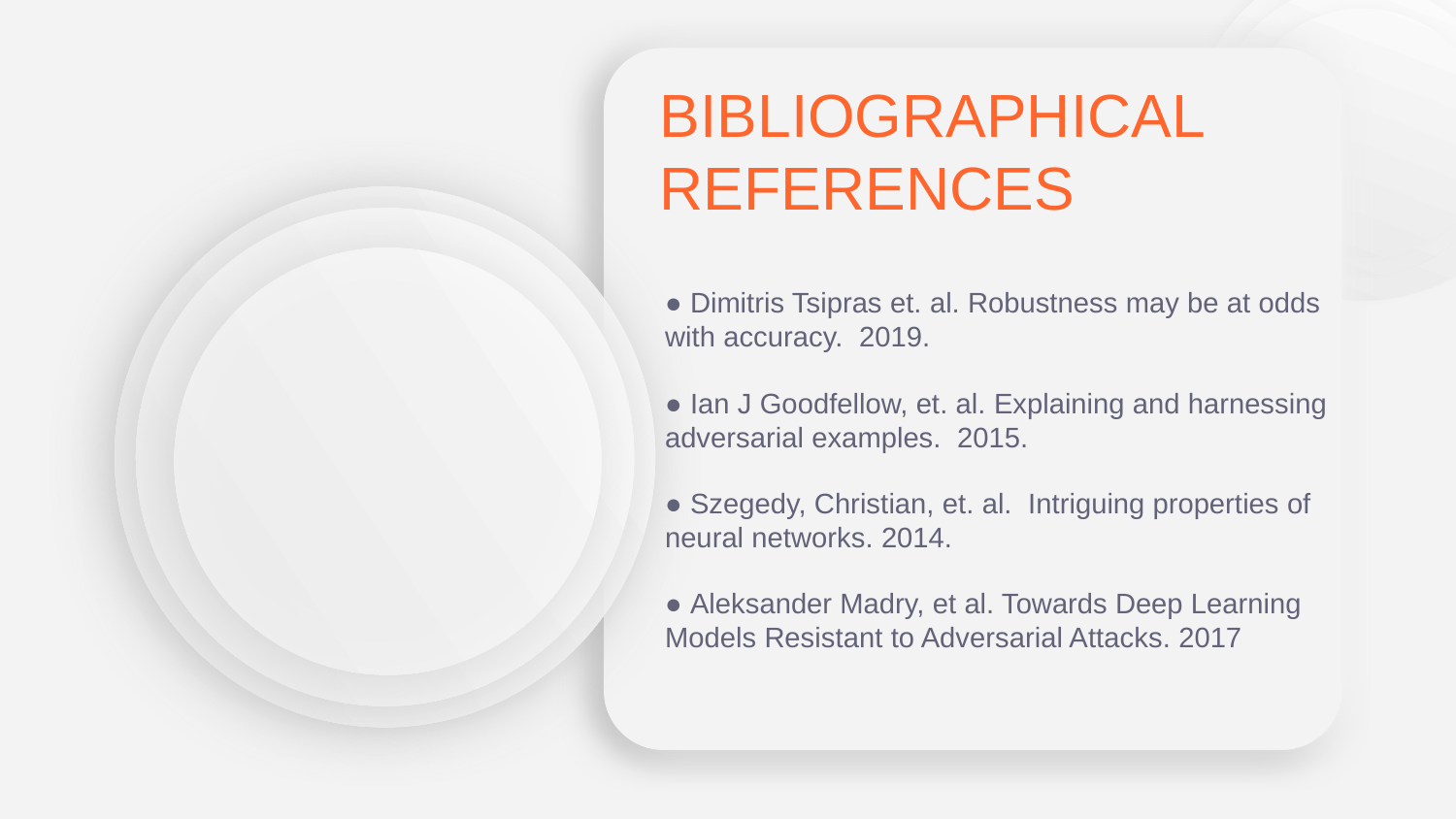

# BIBLIOGRAPHICAL REFERENCES
● Dimitris Tsipras et. al. Robustness may be at odds with accuracy.  2019.
● Ian J Goodfellow, et. al. Explaining and harnessing adversarial examples.  2015.
● Szegedy, Christian, et. al.  Intriguing properties of neural networks. 2014.
● Aleksander Madry, et al. Towards Deep Learning Models Resistant to Adversarial Attacks. 2017